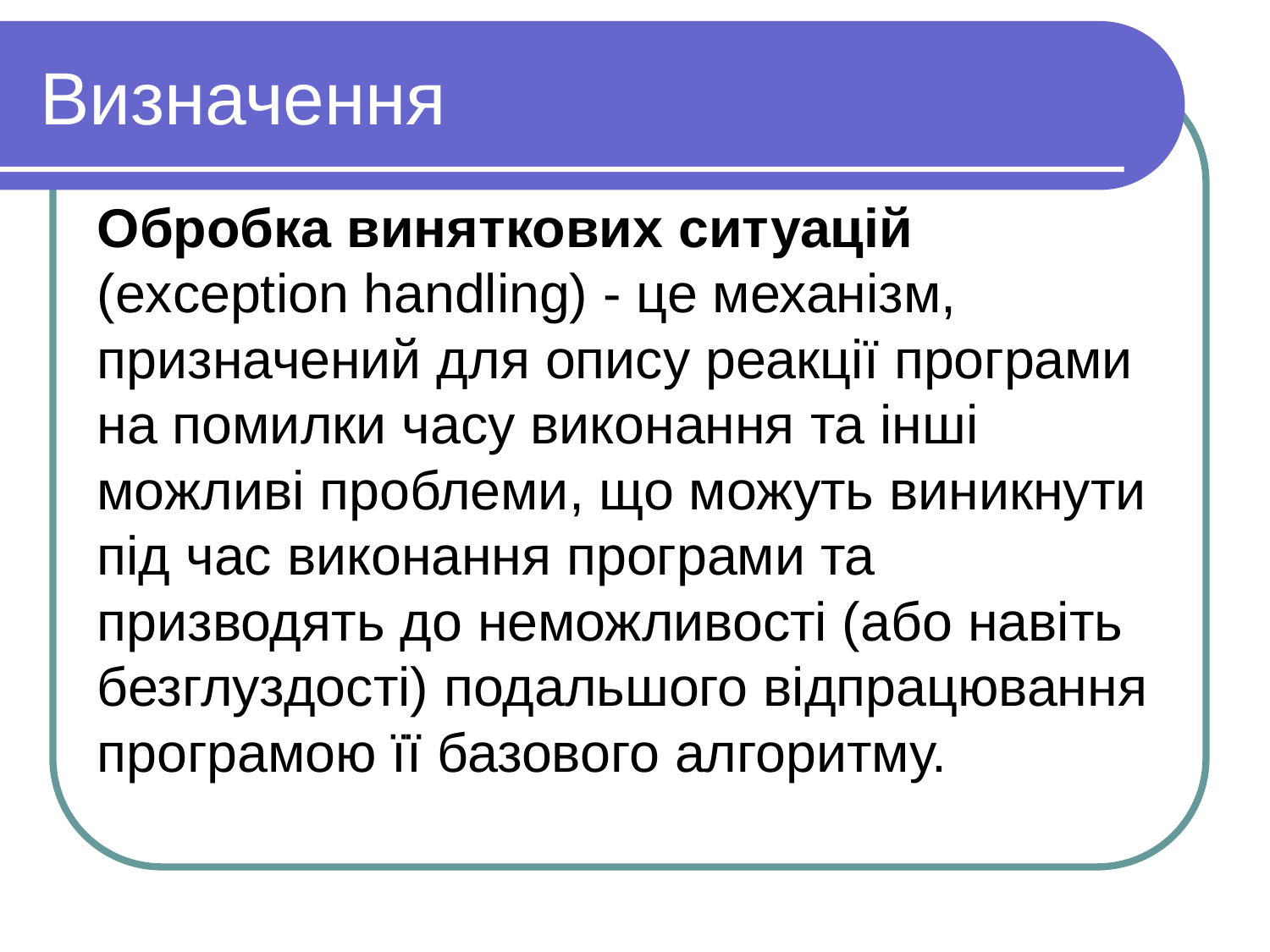

# Визначення
Обробка виняткових ситуацій (exception handling) - це механізм, призначений для опису реакції програми на помилки часу виконання та інші можливі проблеми, що можуть виникнути під час виконання програми та призводять до неможливості (або навіть безглуздості) подальшого відпрацювання програмою її базового алгоритму.